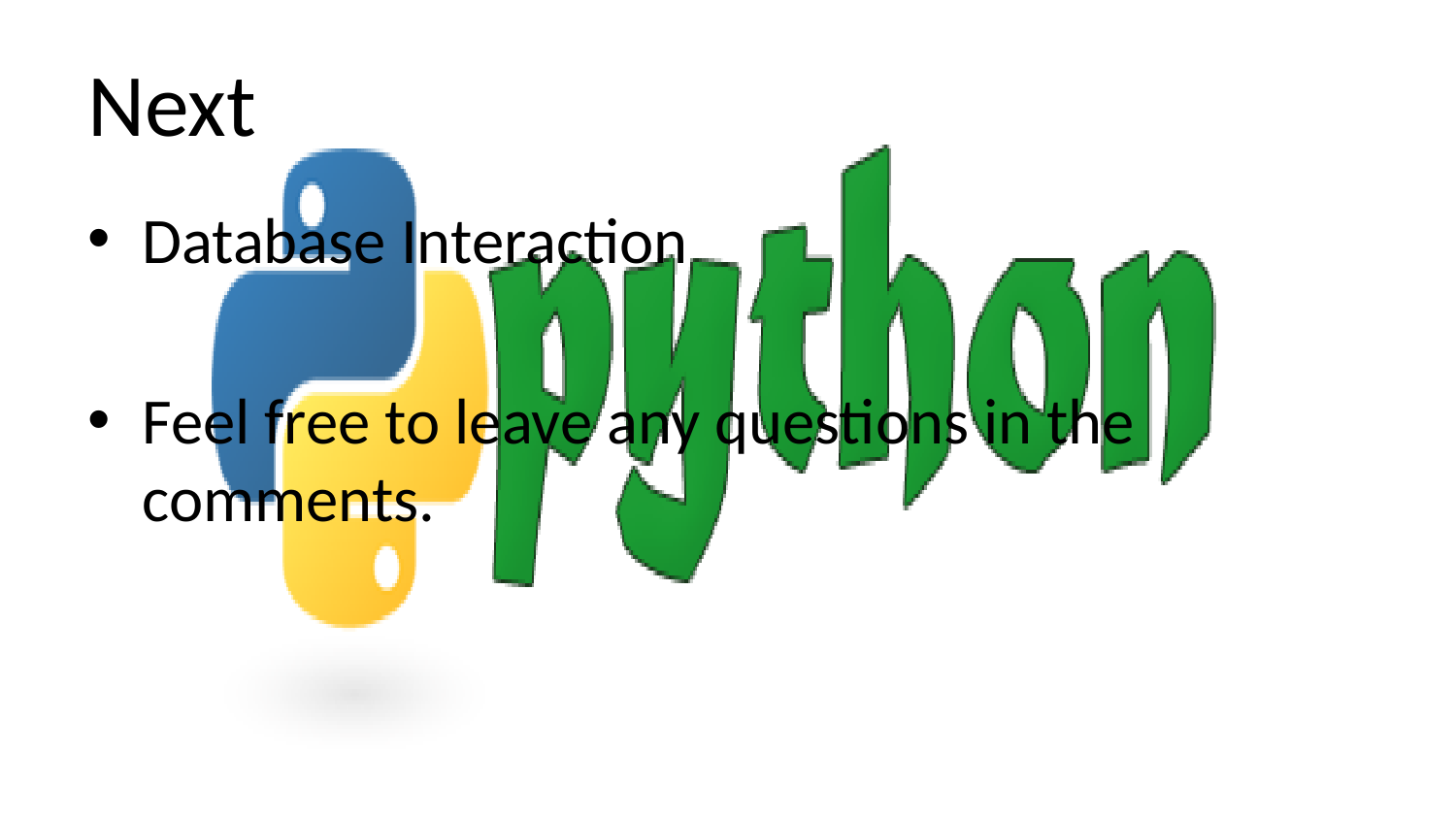

# Next
Database Interaction

Feel free to leave any questions in the comments.